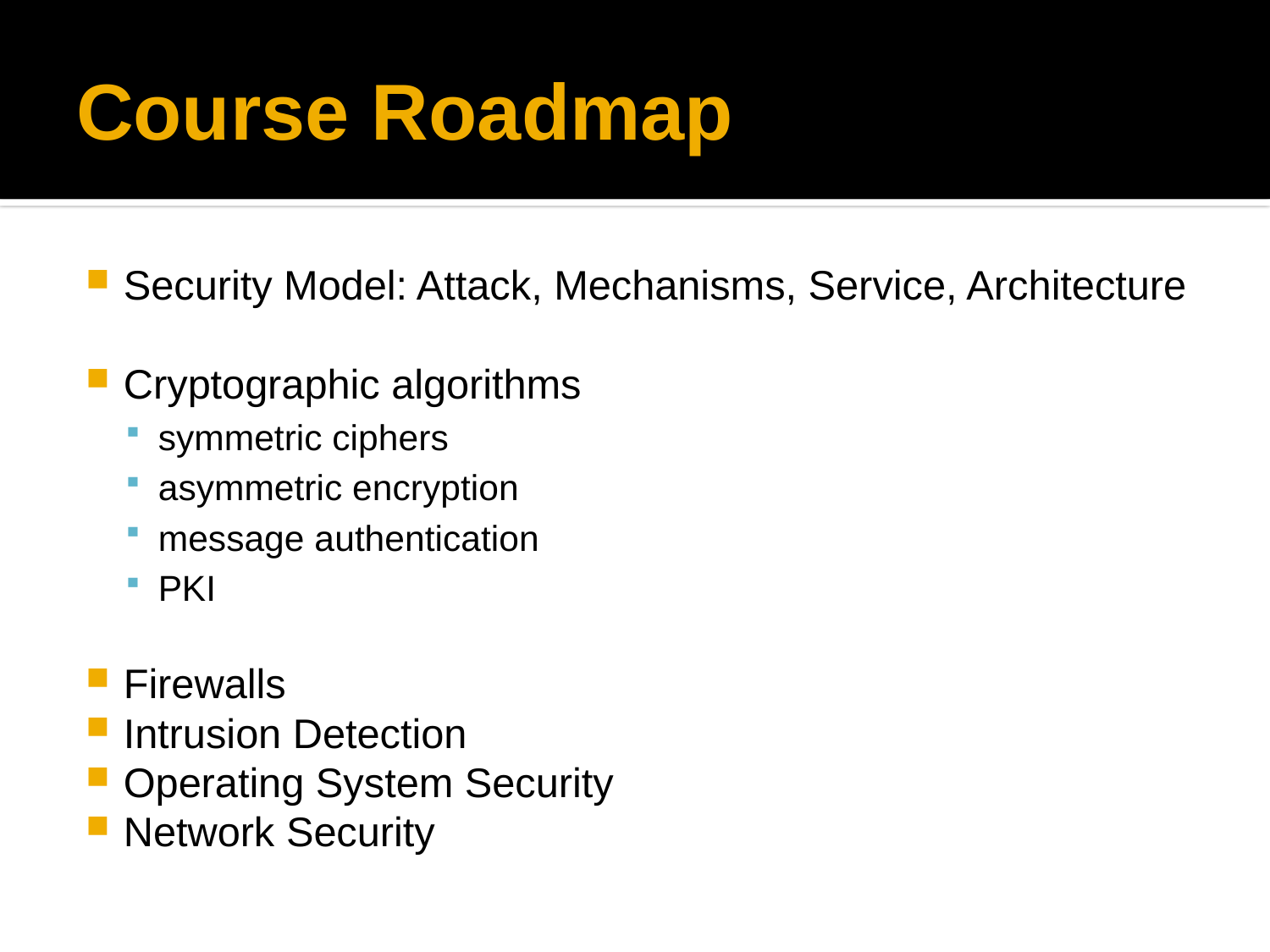

# Course Roadmap
Security Model: Attack, Mechanisms, Service, Architecture

Cryptographic algorithms
symmetric ciphers
asymmetric encryption
message authentication
PKI

Firewalls
Intrusion Detection
Operating System Security
Network Security